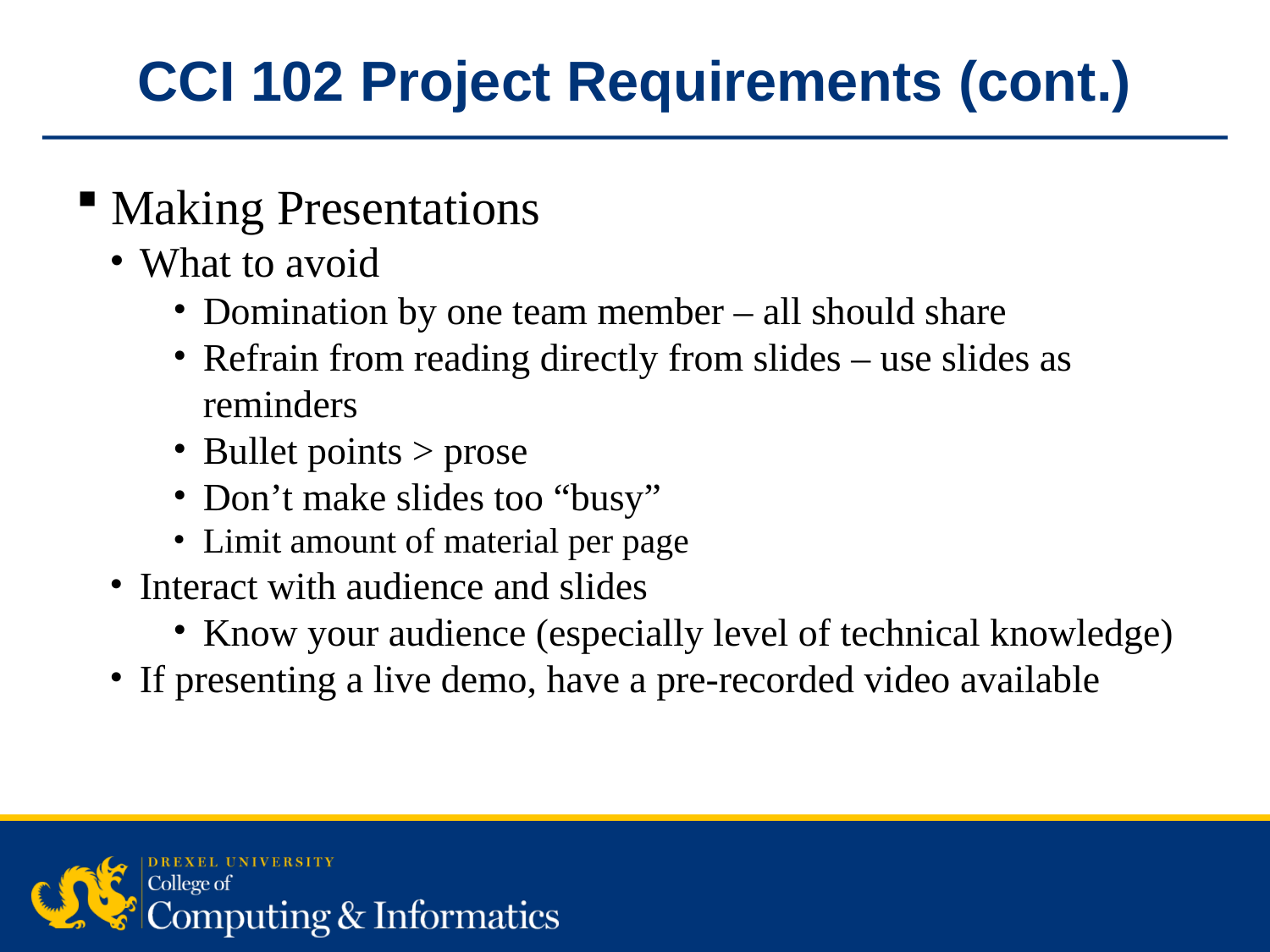

CCI 102 Project Requirements (cont.)
 Making Presentations
What to avoid
Domination by one team member – all should share
Refrain from reading directly from slides – use slides as reminders
Bullet points > prose
Don’t make slides too “busy”
Limit amount of material per page
Interact with audience and slides
Know your audience (especially level of technical knowledge)
If presenting a live demo, have a pre-recorded video available